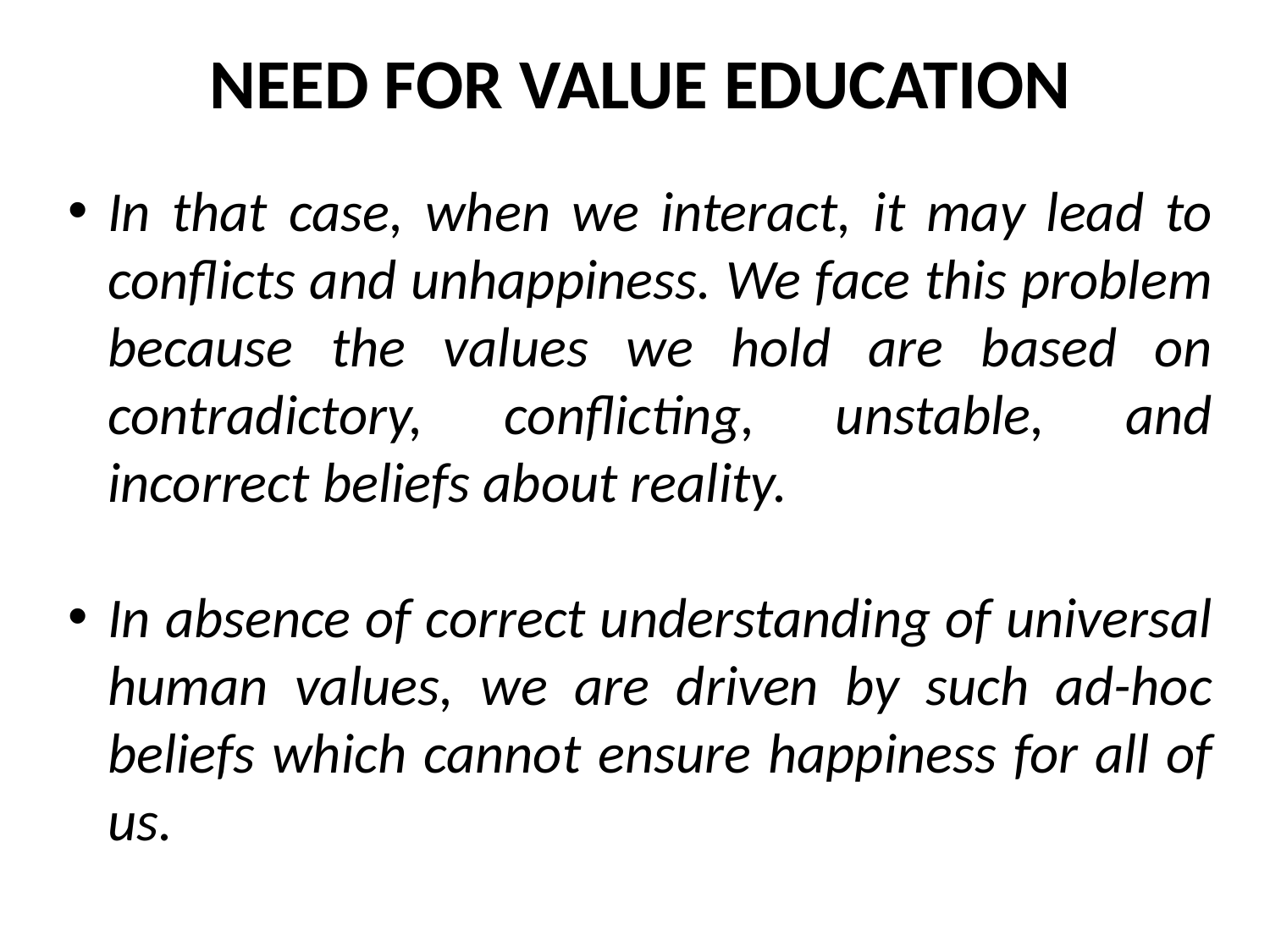

NEED FOR VALUE EDUCATION
In that case, when we interact, it may lead to conflicts and unhappiness. We face this problem because the values we hold are based on contradictory, conflicting, unstable, and incorrect beliefs about reality.

In absence of correct understanding of universal human values, we are driven by such ad-hoc beliefs which cannot ensure happiness for all of us.